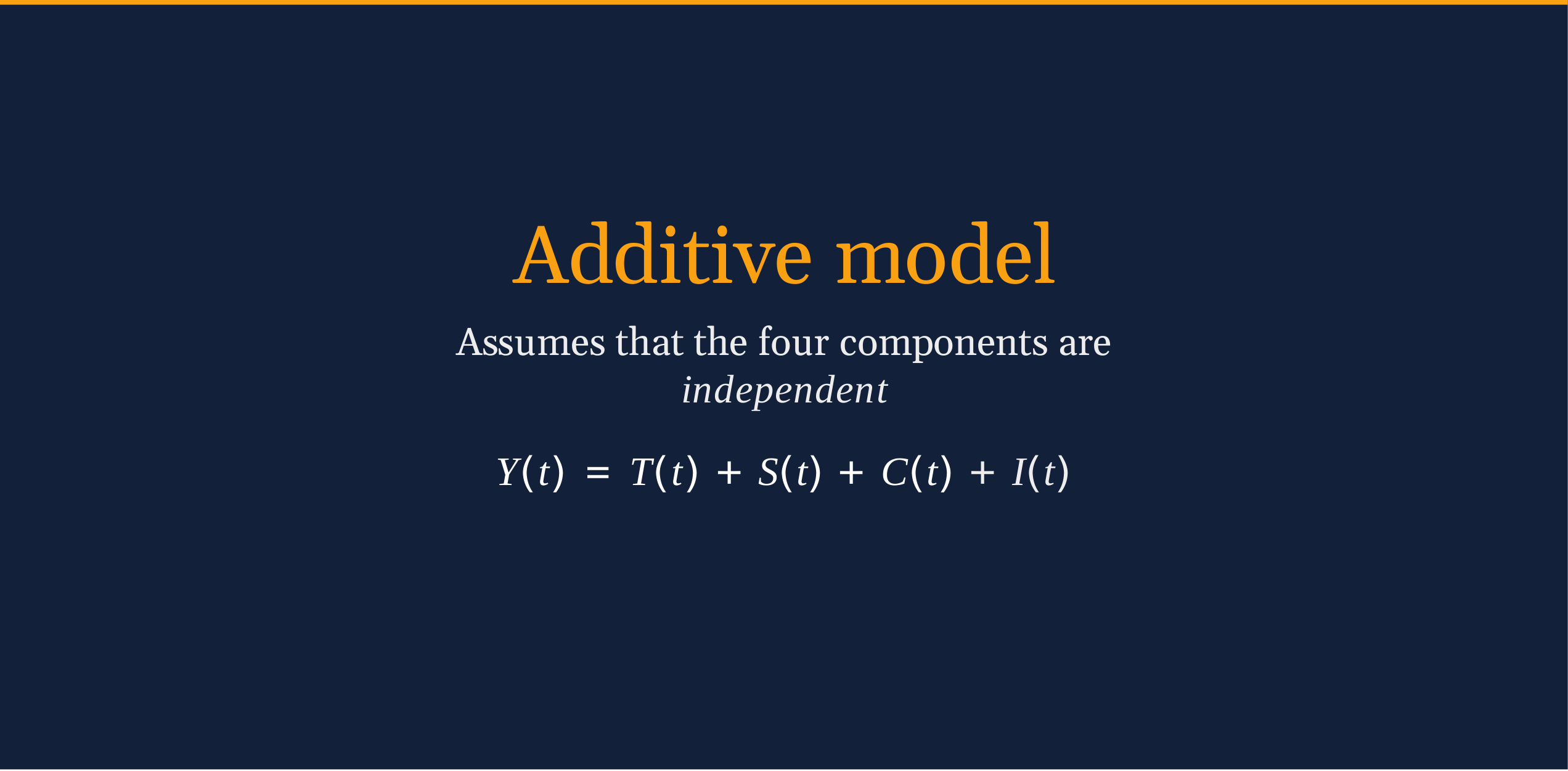

# Additive model
Assumes that the four components are independent
Y(t) = T(t) + S(t) + C(t) + I(t)